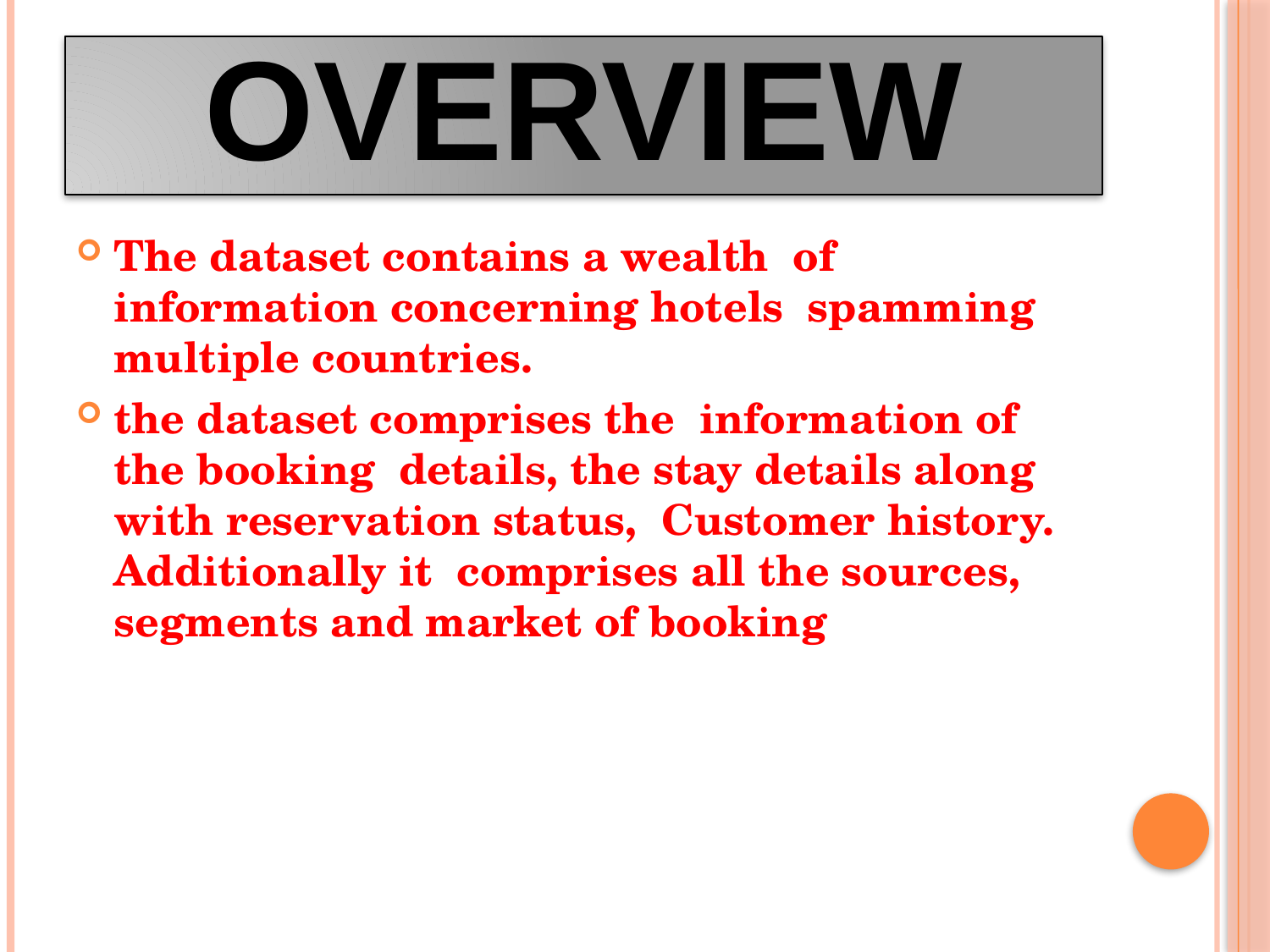

# overview
The dataset contains a wealth  of information concerning hotels  spamming multiple countries.
the dataset comprises the  information of the booking  details, the stay details along  with reservation status,  Customer history. Additionally it  comprises all the sources,  segments and market of booking